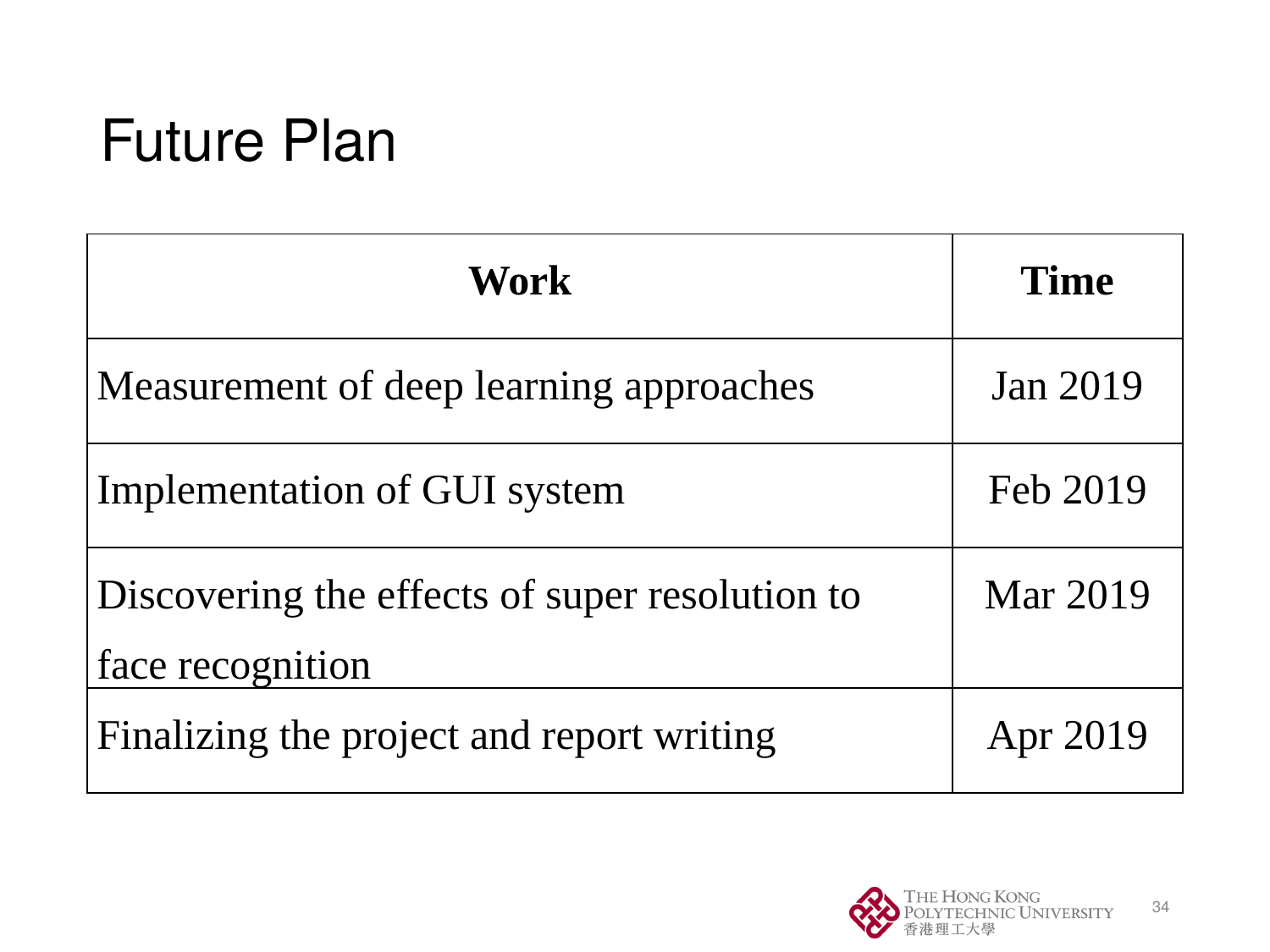

# Future Plan
| Work | Time |
| --- | --- |
| Measurement of deep learning approaches | Jan 2019 |
| Implementation of GUI system | Feb 2019 |
| Discovering the effects of super resolution to face recognition | Mar 2019 |
| Finalizing the project and report writing | Apr 2019 |
34